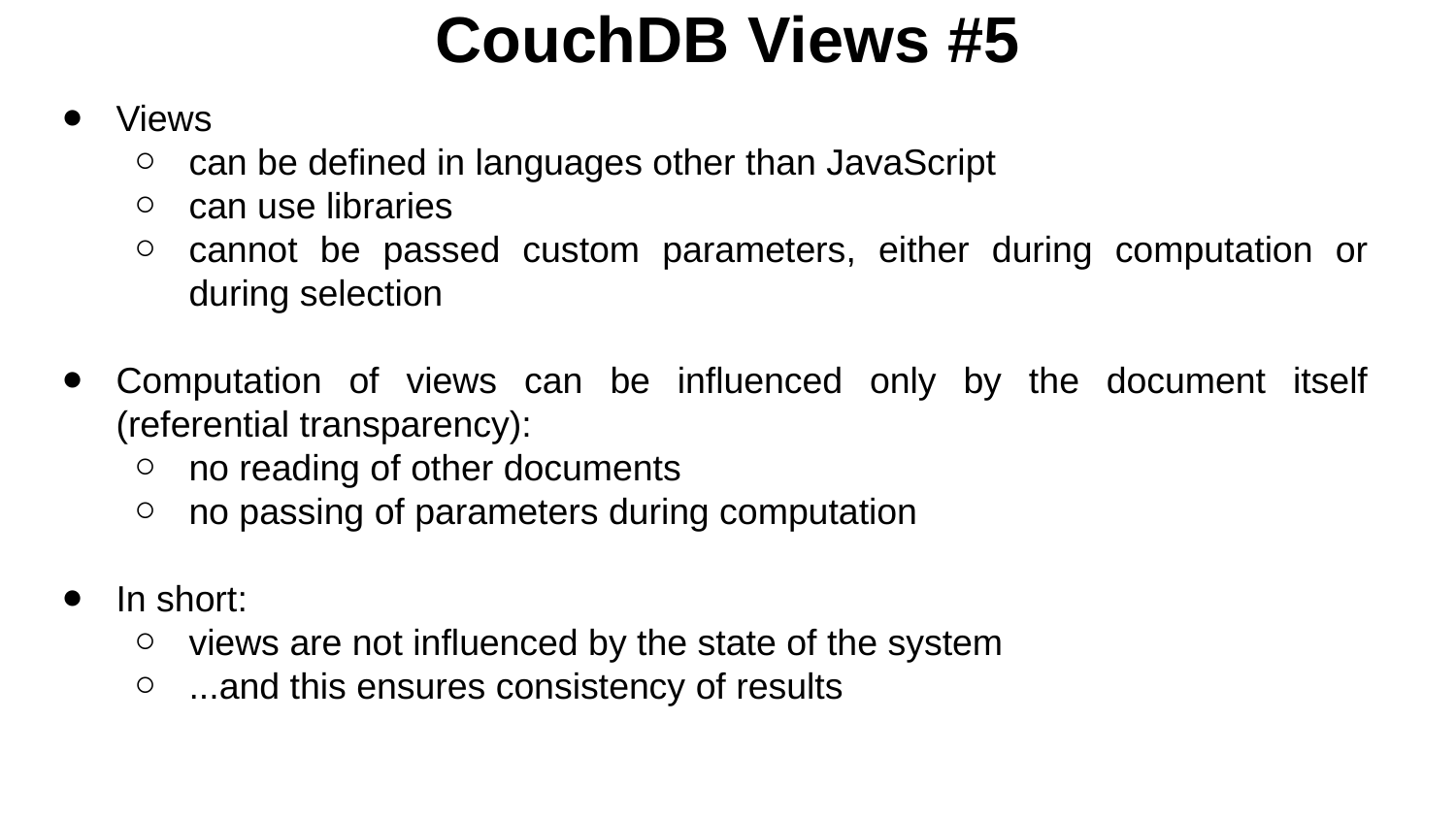

CouchDB Views #5
Views
can be defined in languages other than JavaScript
can use libraries
cannot be passed custom parameters, either during computation or during selection

Computation of views can be influenced only by the document itself (referential transparency):
no reading of other documents
no passing of parameters during computation

In short:
views are not influenced by the state of the system
...and this ensures consistency of results